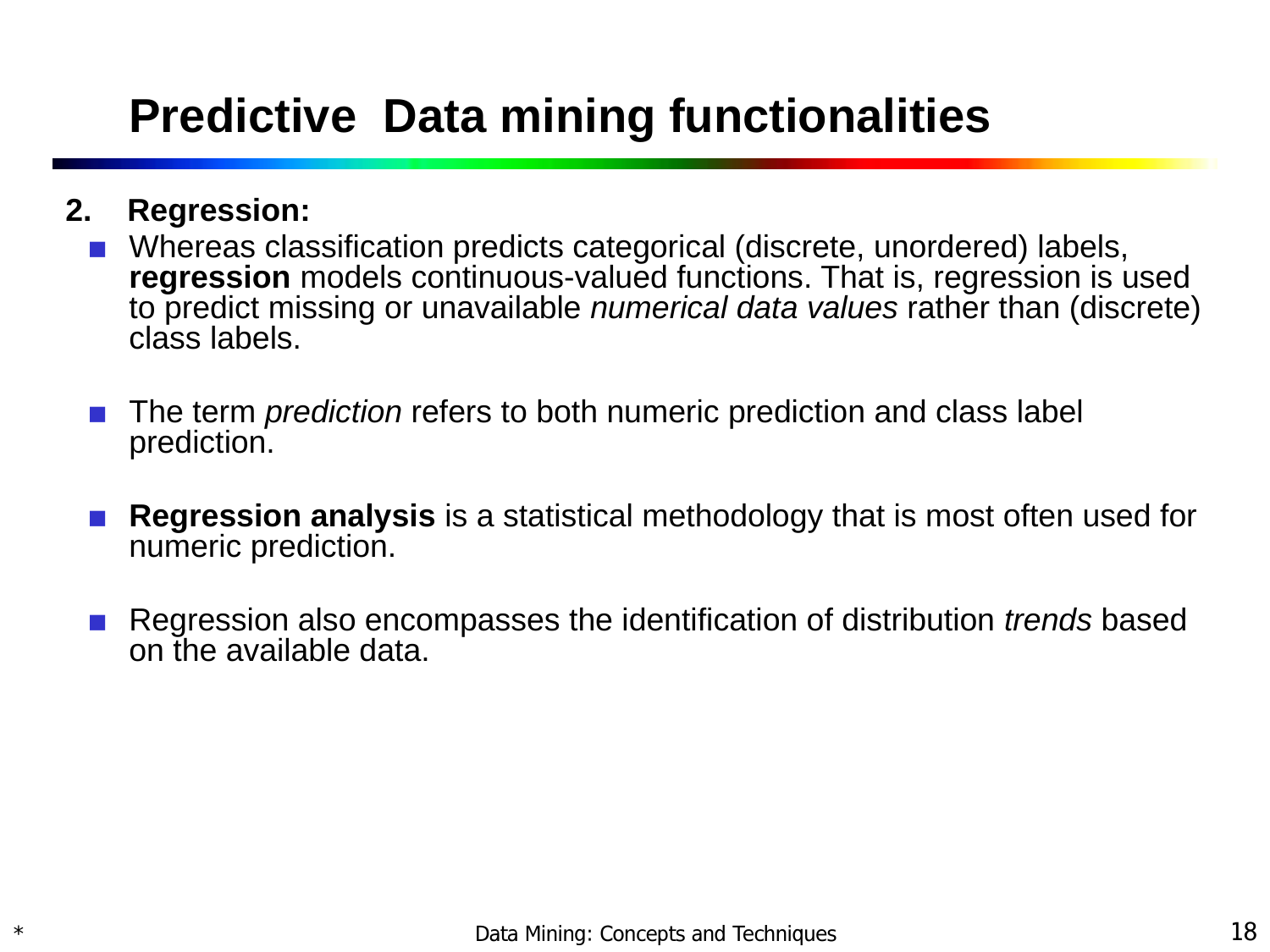

# Predictive  Data mining functionalities
2.    Regression:
Whereas classification predicts categorical (discrete, unordered) labels, regression models continuous-valued functions. That is, regression is used to predict missing or unavailable numerical data values rather than (discrete) class labels.

The term prediction refers to both numeric prediction and class label prediction.

Regression analysis is a statistical methodology that is most often used for numeric prediction.

Regression also encompasses the identification of distribution trends based on the available data.

*
18
Data Mining: Concepts and Techniques